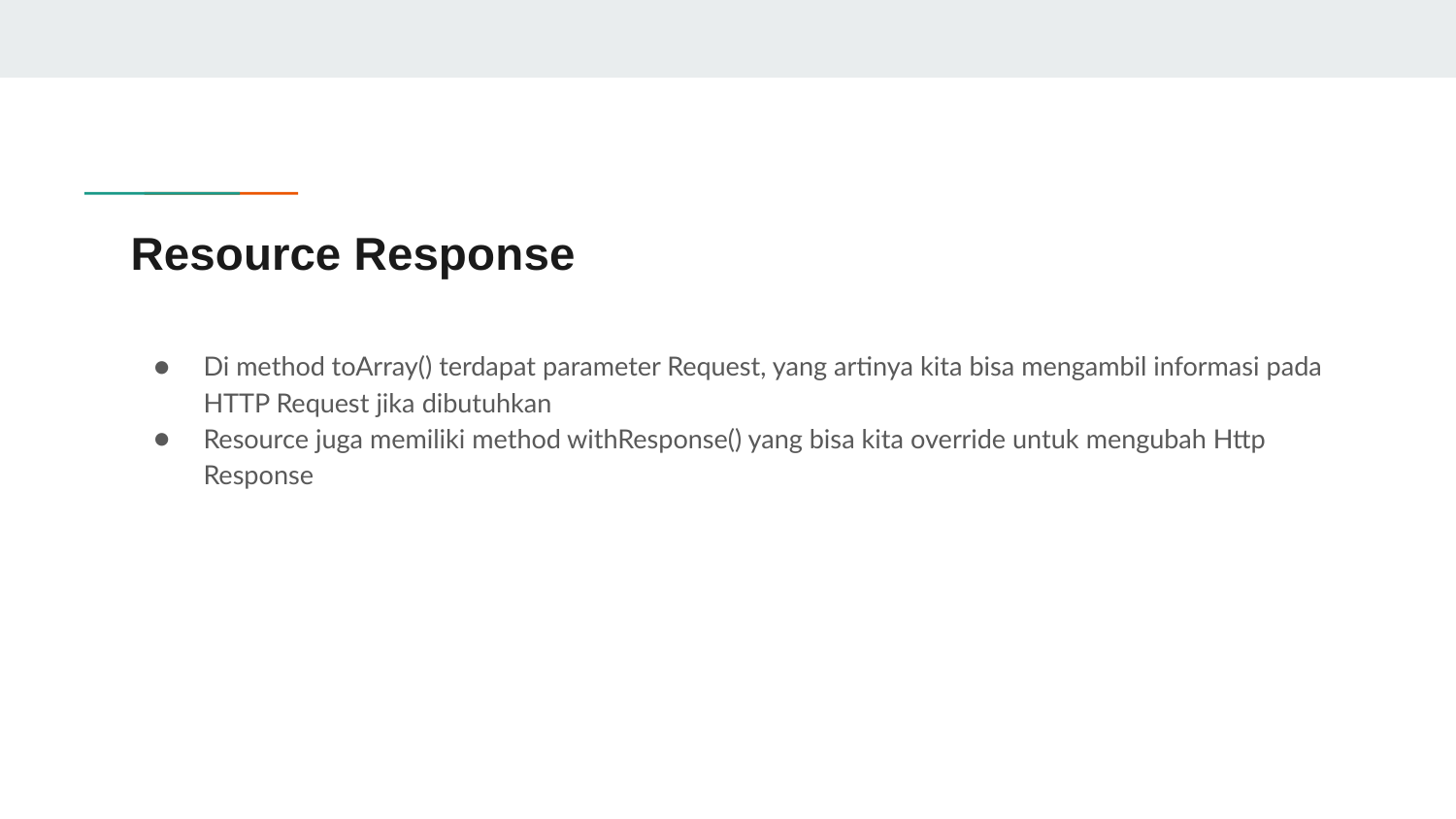

# Resource Response
Di method toArray() terdapat parameter Request, yang artinya kita bisa mengambil informasi pada HTTP Request jika dibutuhkan
Resource juga memiliki method withResponse() yang bisa kita override untuk mengubah Http Response